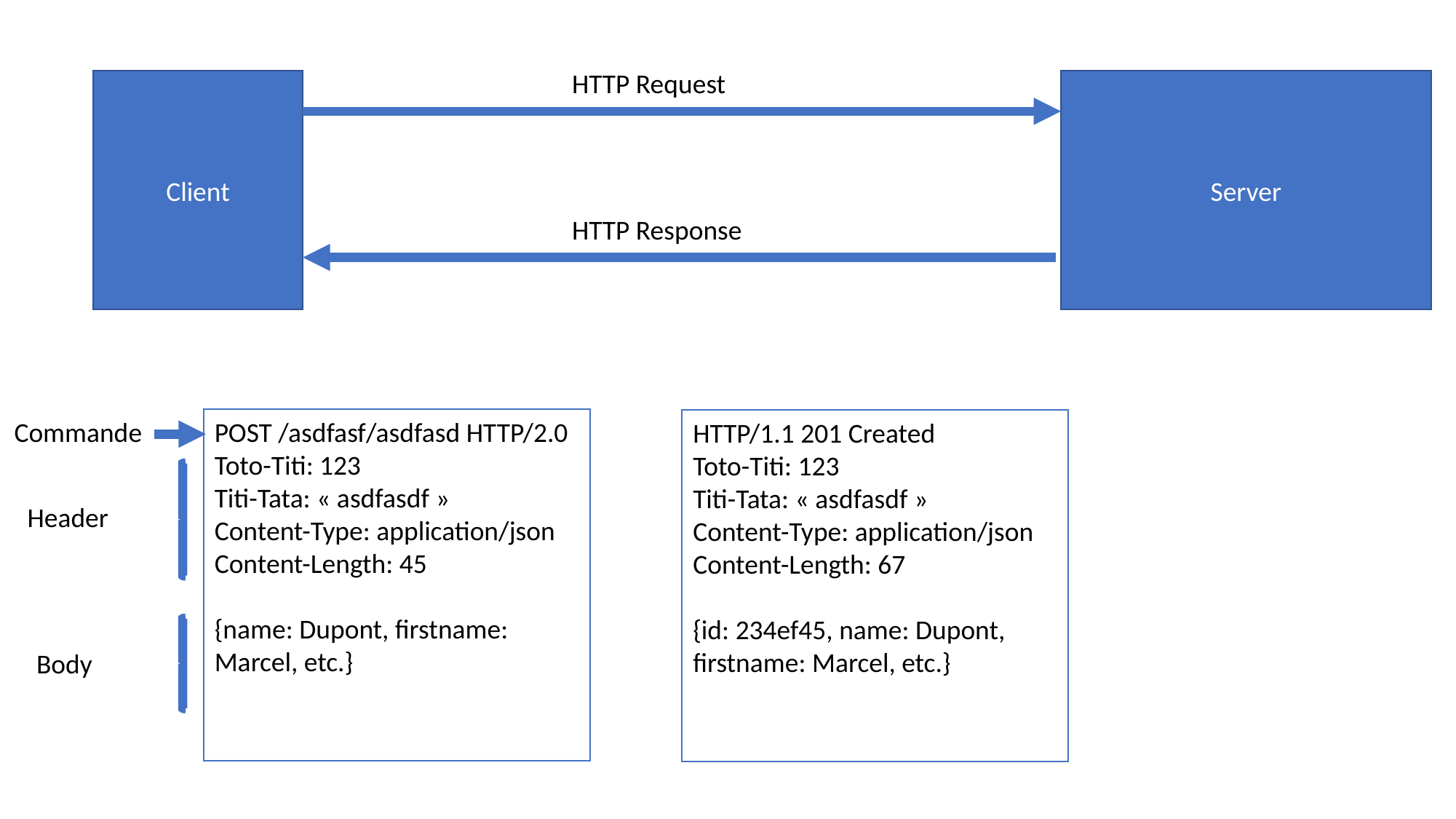

HTTP Request
Client
Server
HTTP Response
Commande
POST /asdfasf/asdfasd HTTP/2.0
Toto-Titi: 123
Titi-Tata: « asdfasdf »
Content-Type: application/json
Content-Length: 45

{name: Dupont, firstname: Marcel, etc.}
HTTP/1.1 201 Created
Toto-Titi: 123
Titi-Tata: « asdfasdf »
Content-Type: application/json
Content-Length: 67

{id: 234ef45, name: Dupont, firstname: Marcel, etc.}

Header

Body